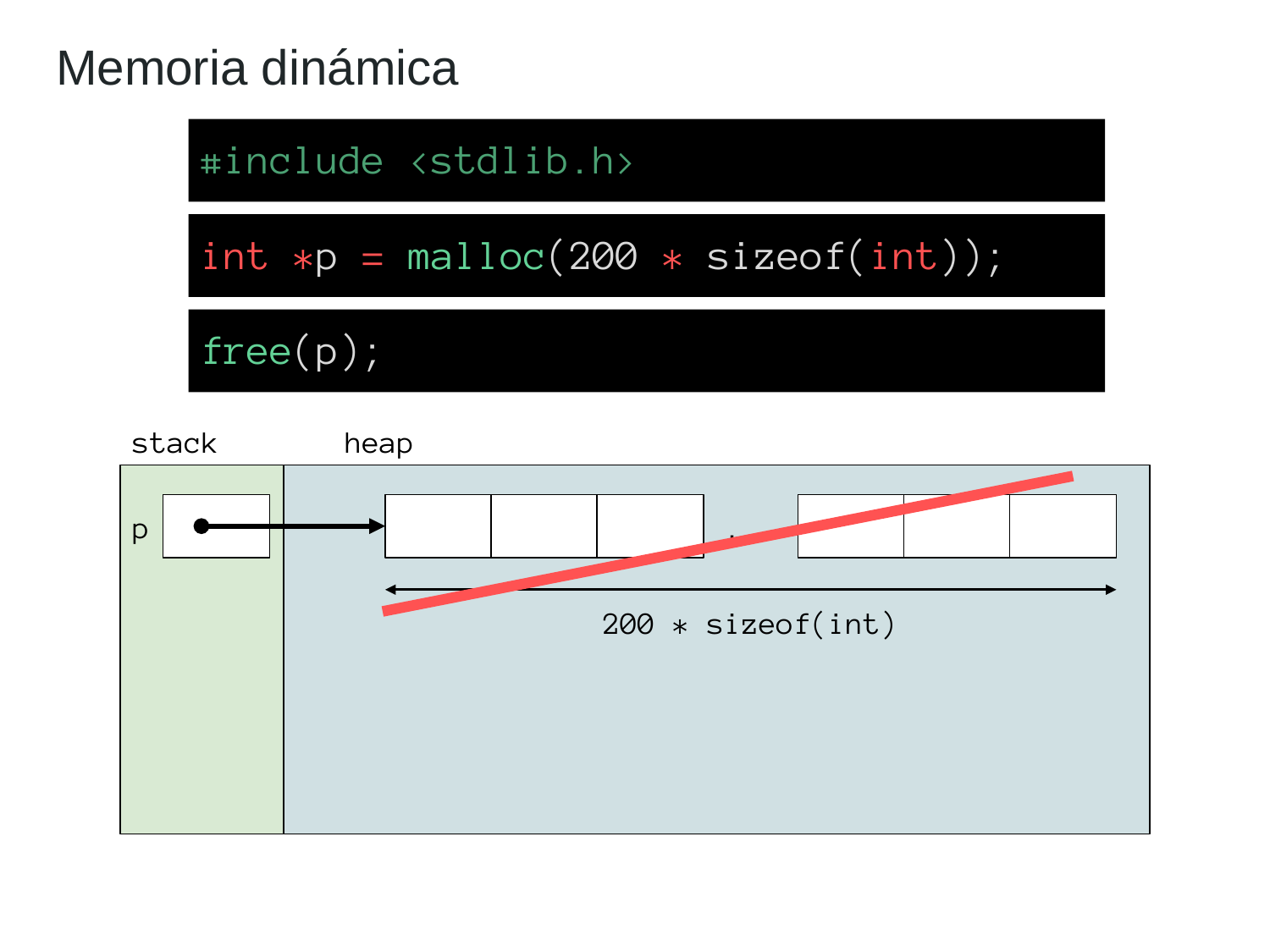

Memoria dinámica
#include <stdlib.h>
int *p = malloc(200 * sizeof(int));
free(p);
stack
heap

...

200 * sizeof(int)
p